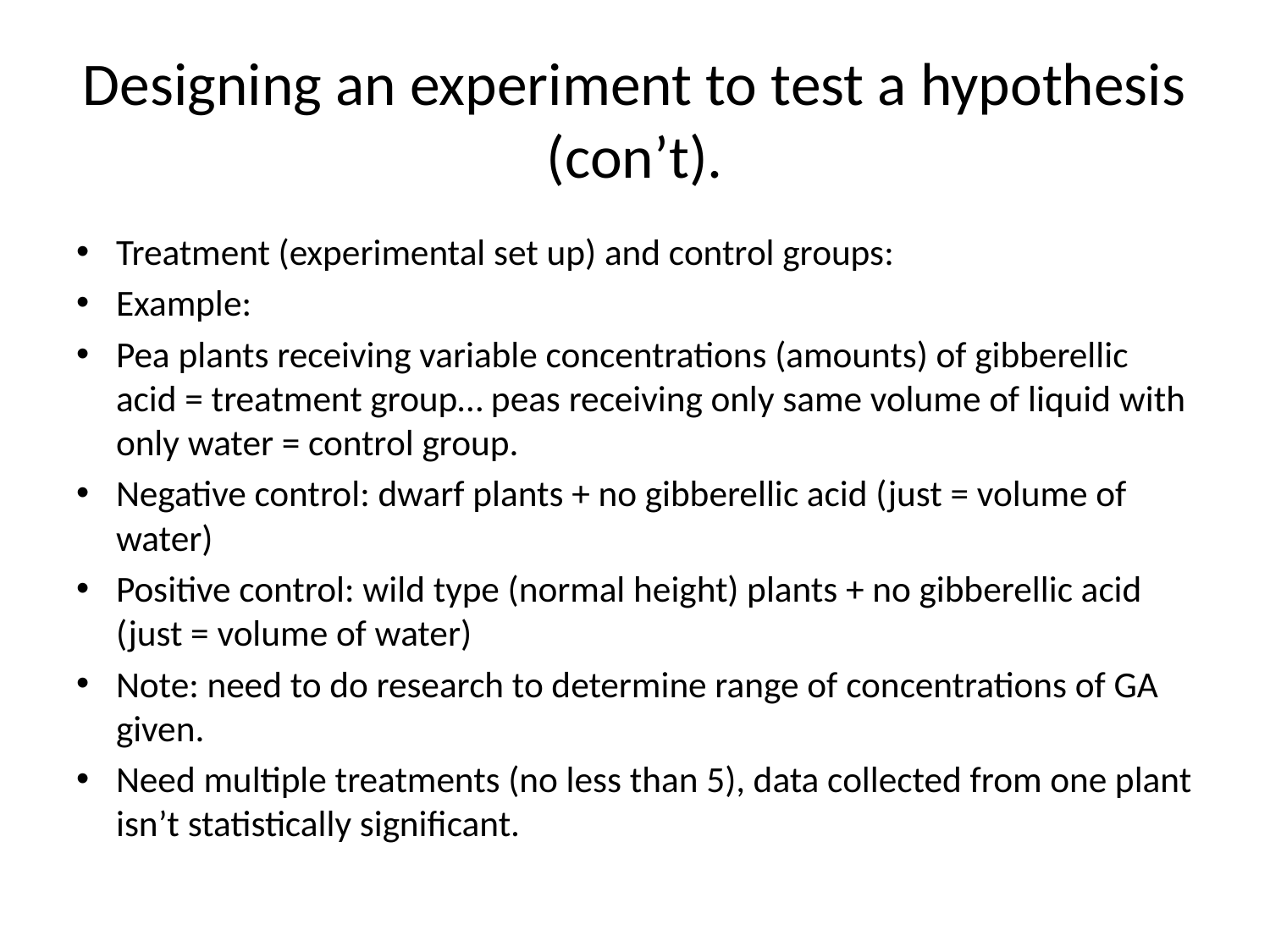

# Designing an experiment to test a hypothesis (con’t).
Treatment (experimental set up) and control groups:
Example:
Pea plants receiving variable concentrations (amounts) of gibberellic acid = treatment group… peas receiving only same volume of liquid with only water = control group.
Negative control: dwarf plants + no gibberellic acid (just = volume of water)
Positive control: wild type (normal height) plants + no gibberellic acid (just = volume of water)
Note: need to do research to determine range of concentrations of GA given.
Need multiple treatments (no less than 5), data collected from one plant isn’t statistically significant.